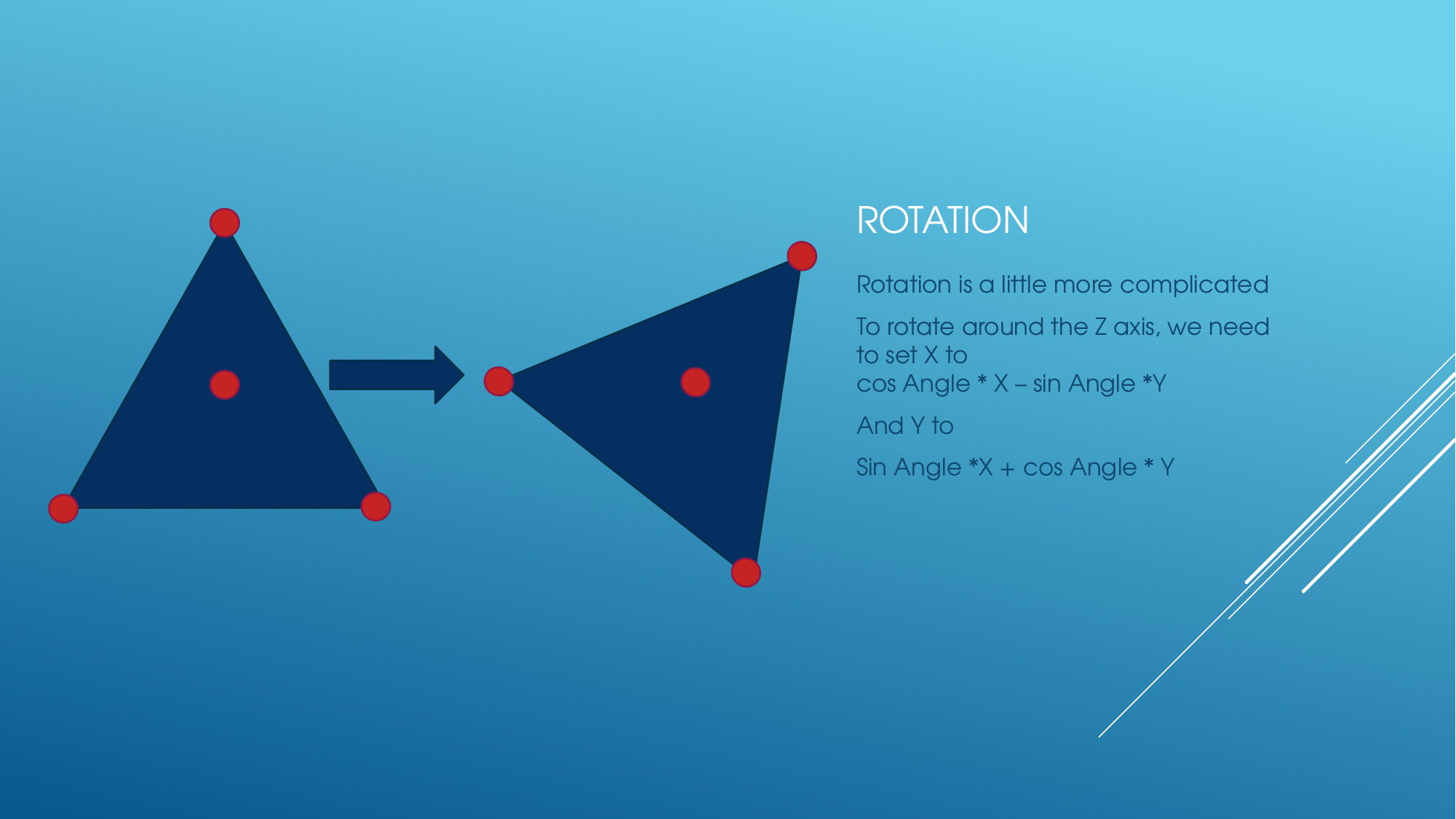

# rotation

Rotation is a little more complicated
To rotate around the Z axis, we need to set X to
cos Angle * X – sin Angle *Y
And Y to
Sin Angle *X + cos Angle * Y